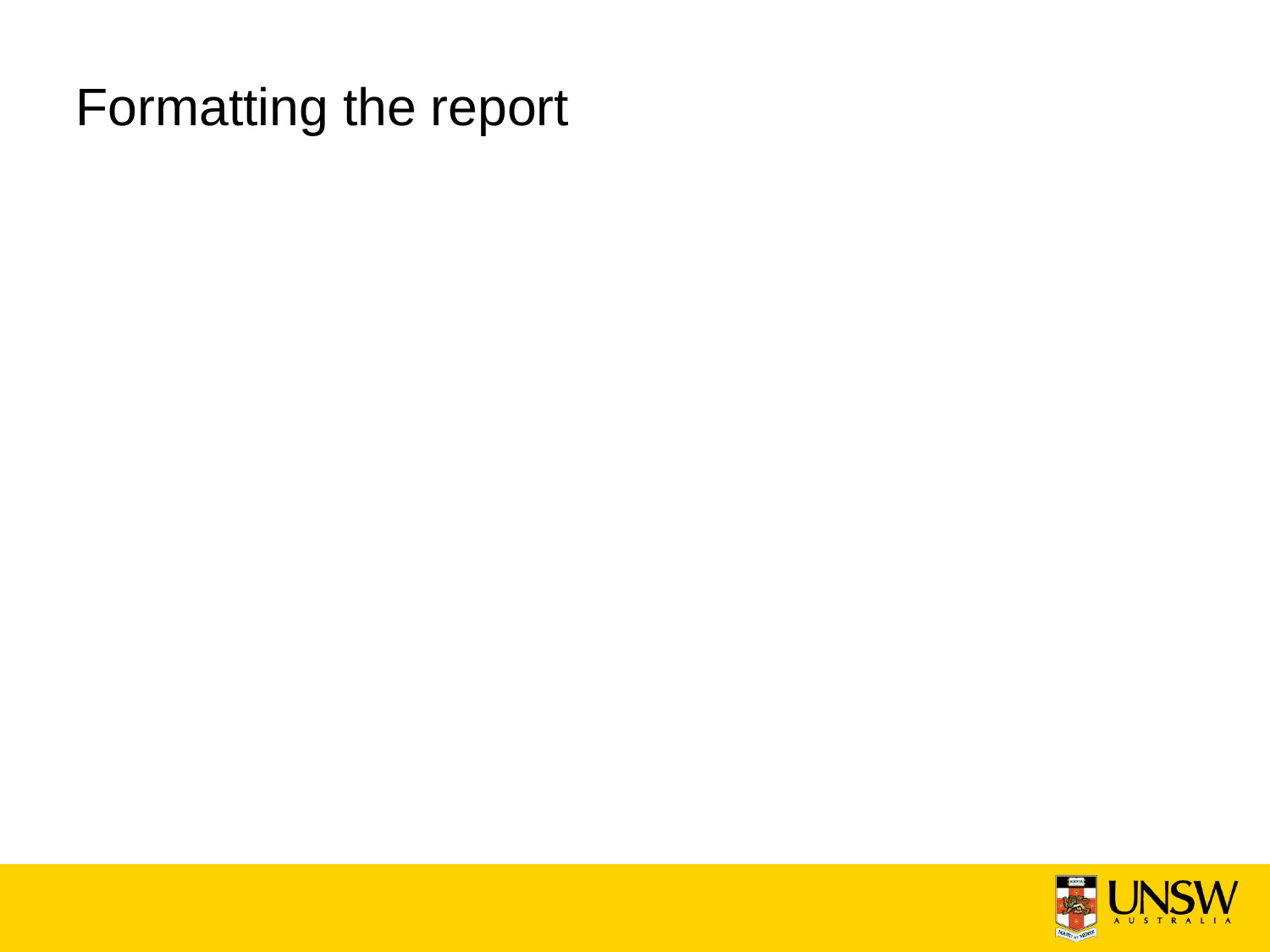

# Formatting the report
→Communications Lectures topic ( contains this slide show, the ‘rough guide’ and online tutorials on design reports! )
Also read  your project instructions